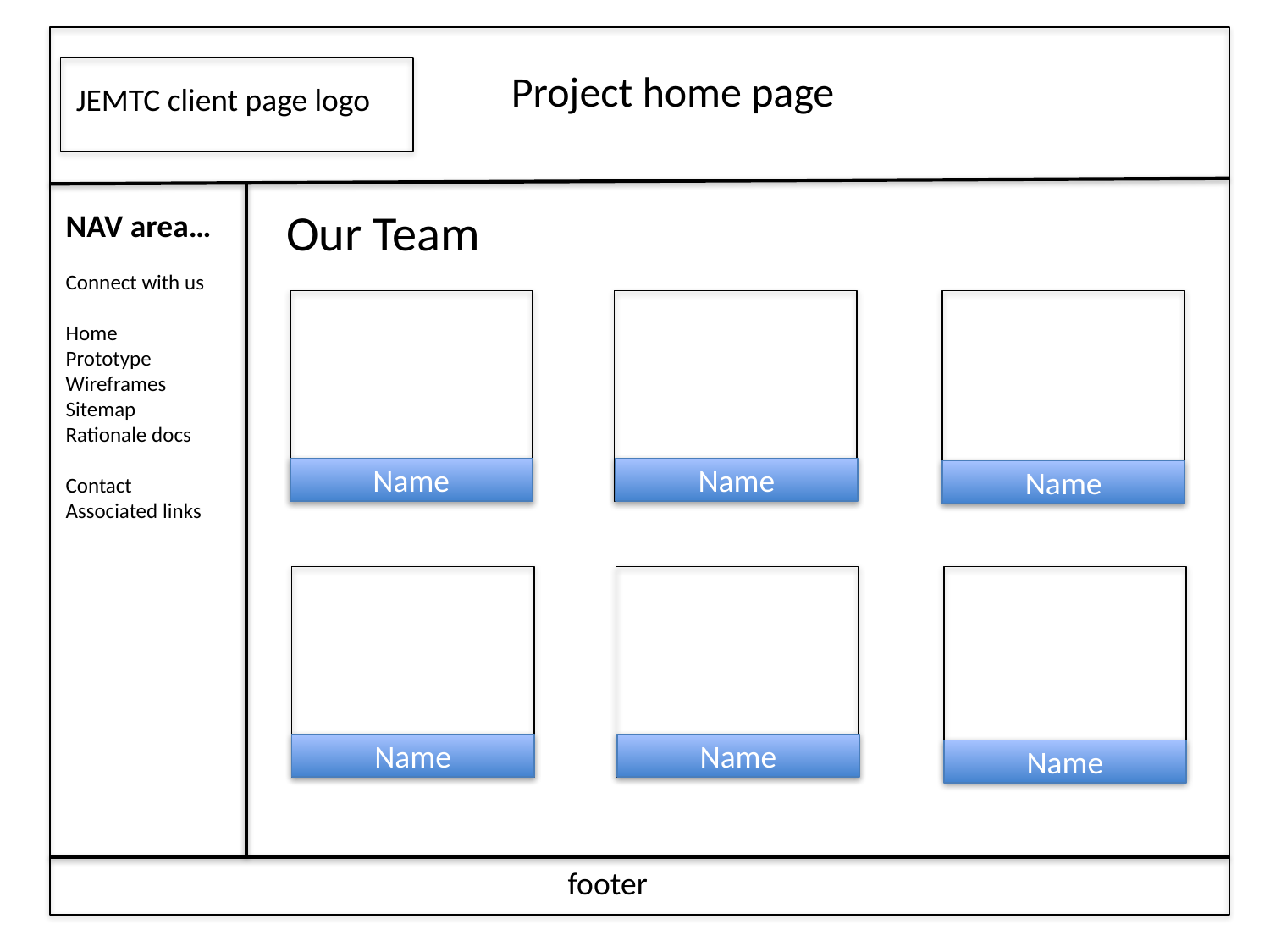

Project home page
JEMTC client page logo
Our Team
NAV area…

Connect with us

Home
Prototype
Wireframes
Sitemap
Rationale docs

Contact
Associated links

Name
Name
Name

Name
Name
Name
footer